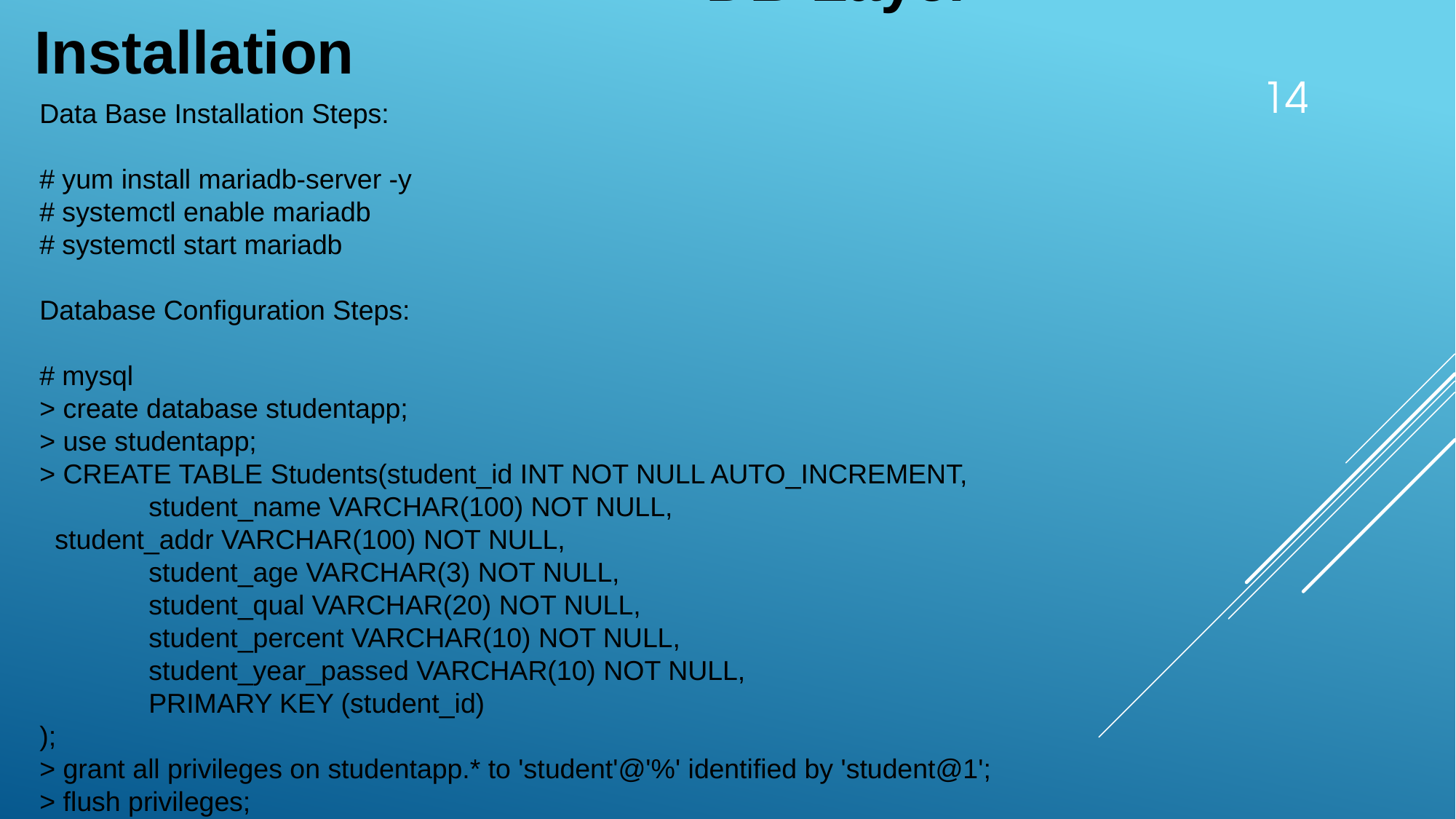

DB Layer Installation
14
Data Base Installation Steps:

# yum install mariadb-server -y
# systemctl enable mariadb
# systemctl start mariadb

Database Configuration Steps:

# mysql
> create database studentapp;
> use studentapp;
> CREATE TABLE Students(student_id INT NOT NULL AUTO_INCREMENT,
	student_name VARCHAR(100) NOT NULL,
  student_addr VARCHAR(100) NOT NULL,
	student_age VARCHAR(3) NOT NULL,
	student_qual VARCHAR(20) NOT NULL,
	student_percent VARCHAR(10) NOT NULL,
	student_year_passed VARCHAR(10) NOT NULL,
	PRIMARY KEY (student_id)
);
> grant all privileges on studentapp.* to 'student'@'%' identified by 'student@1';
> flush privileges;